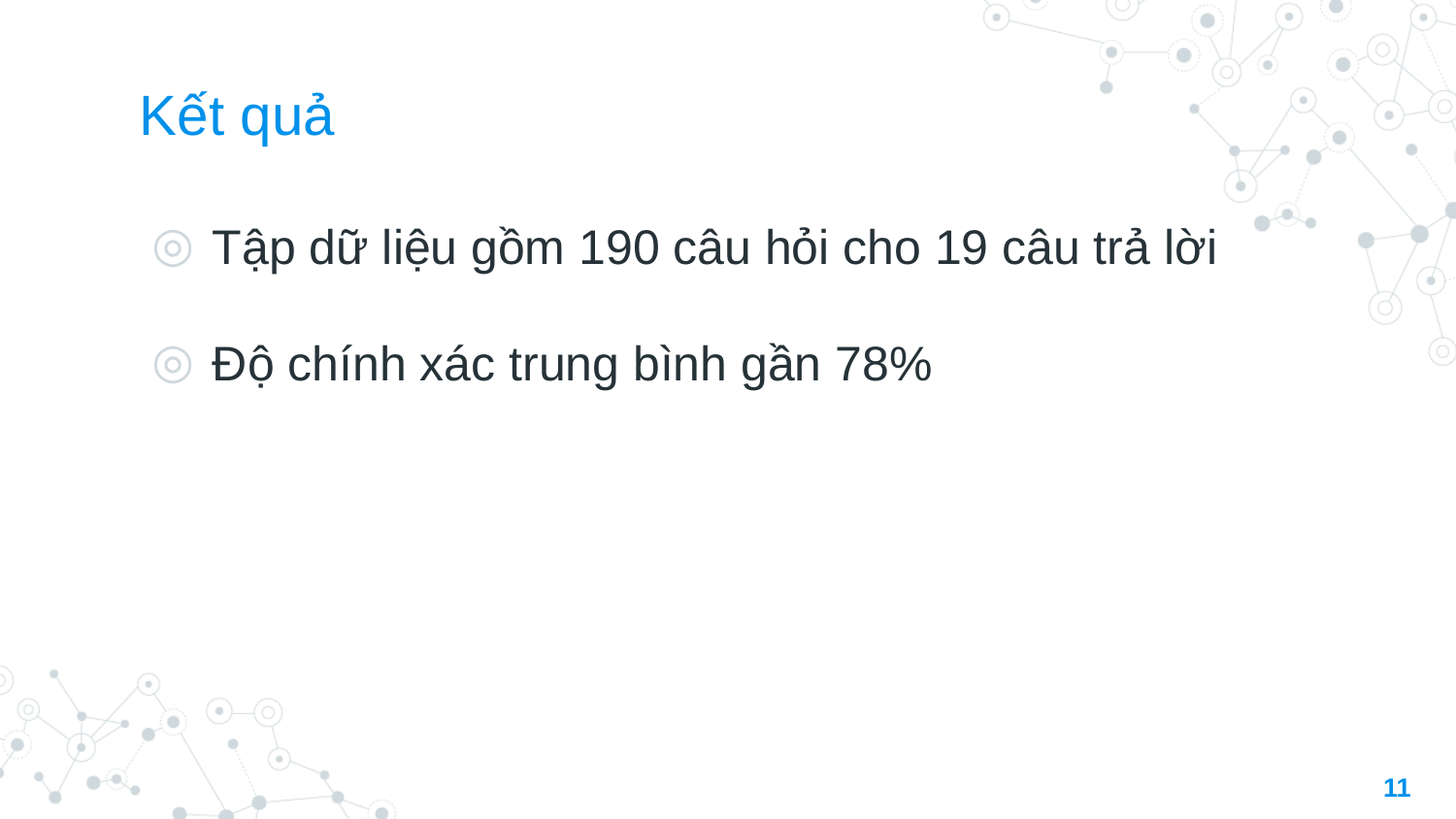

# Kết quả
Tập dữ liệu gồm 190 câu hỏi cho 19 câu trả lời

Độ chính xác trung bình gần 78%

11